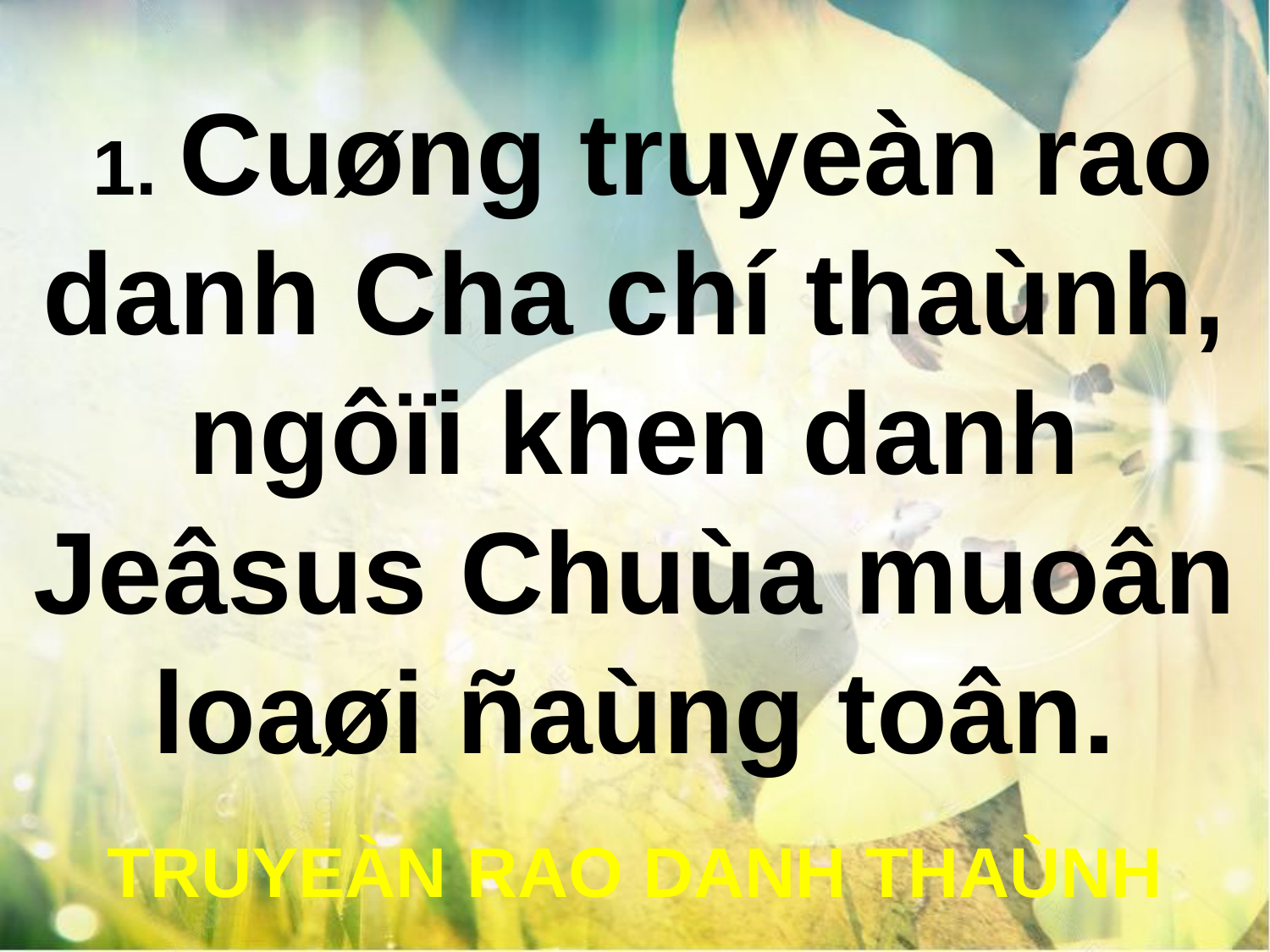

1. Cuøng truyeàn rao danh Cha chí thaùnh, ngôïi khen danh Jeâsus Chuùa muoân loaøi ñaùng toân.
TRUYEÀN RAO DANH THAÙNH